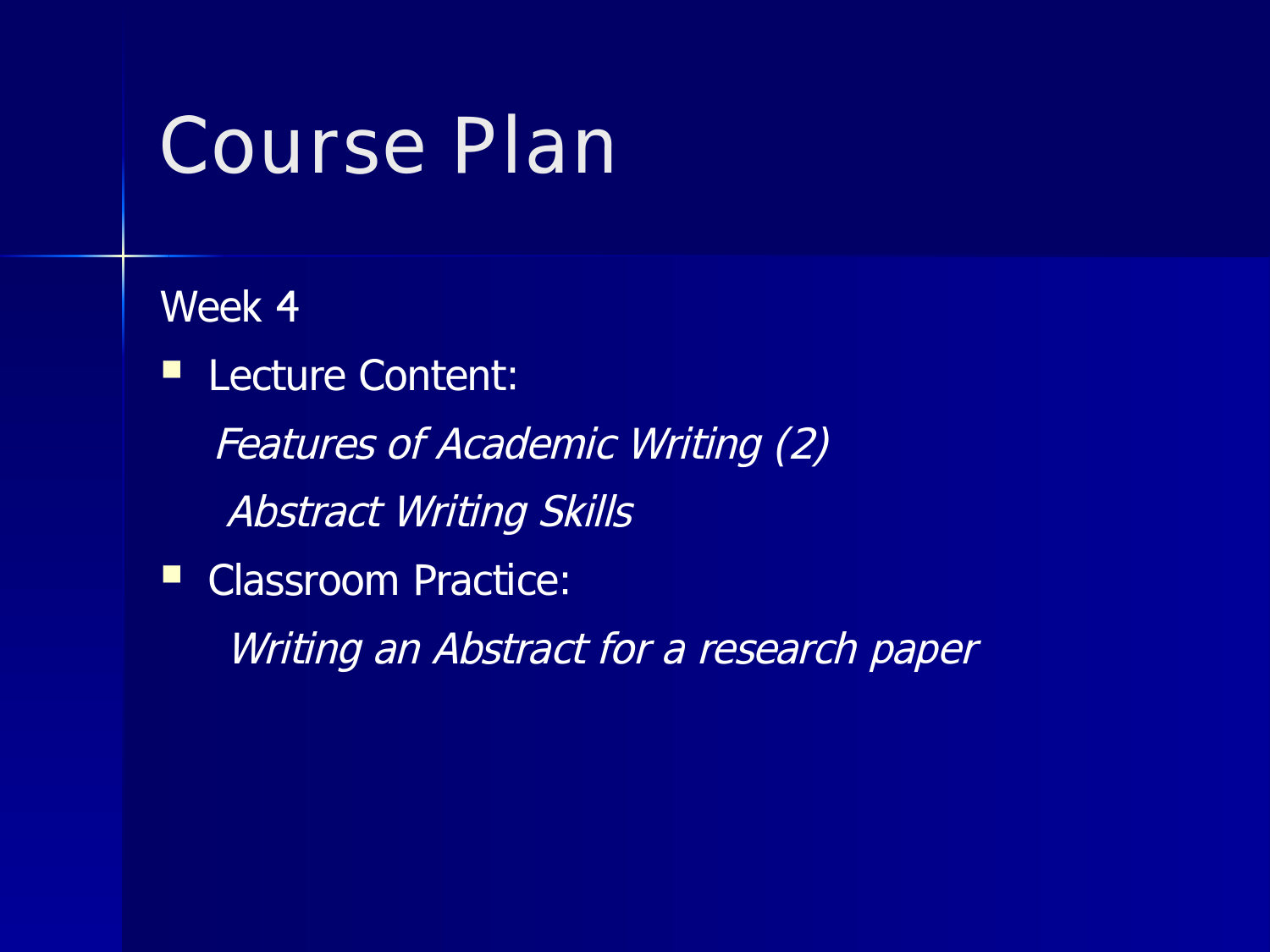

# Course Plan
Week 4
Lecture Content:
    Features of Academic Writing (2)
     Abstract Writing Skills
Classroom Practice:
     Writing an Abstract for a research paper